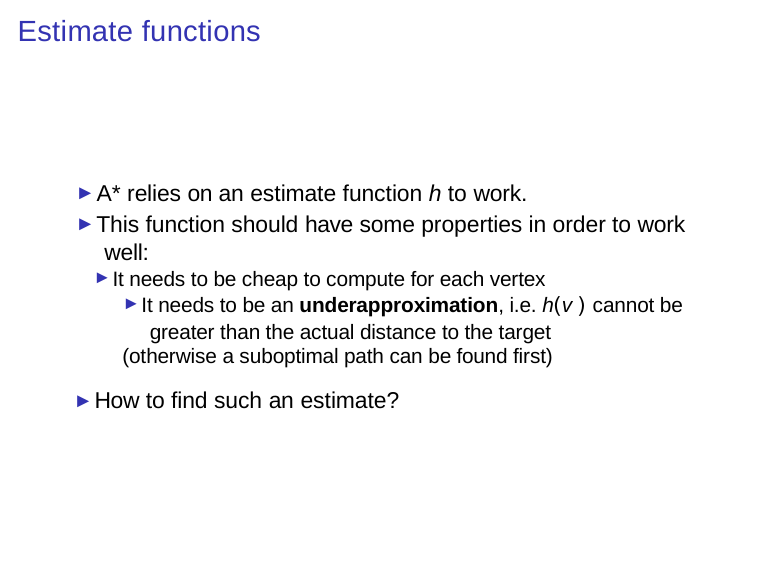

# Estimate functions
► A* relies on an estimate function h to work.
► This function should have some properties in order to work  well:
► It needs to be cheap to compute for each vertex
► It needs to be an underapproximation, i.e. h(v ) cannot be  greater than the actual distance to the target
(otherwise a suboptimal path can be found first)
► How to find such an estimate?